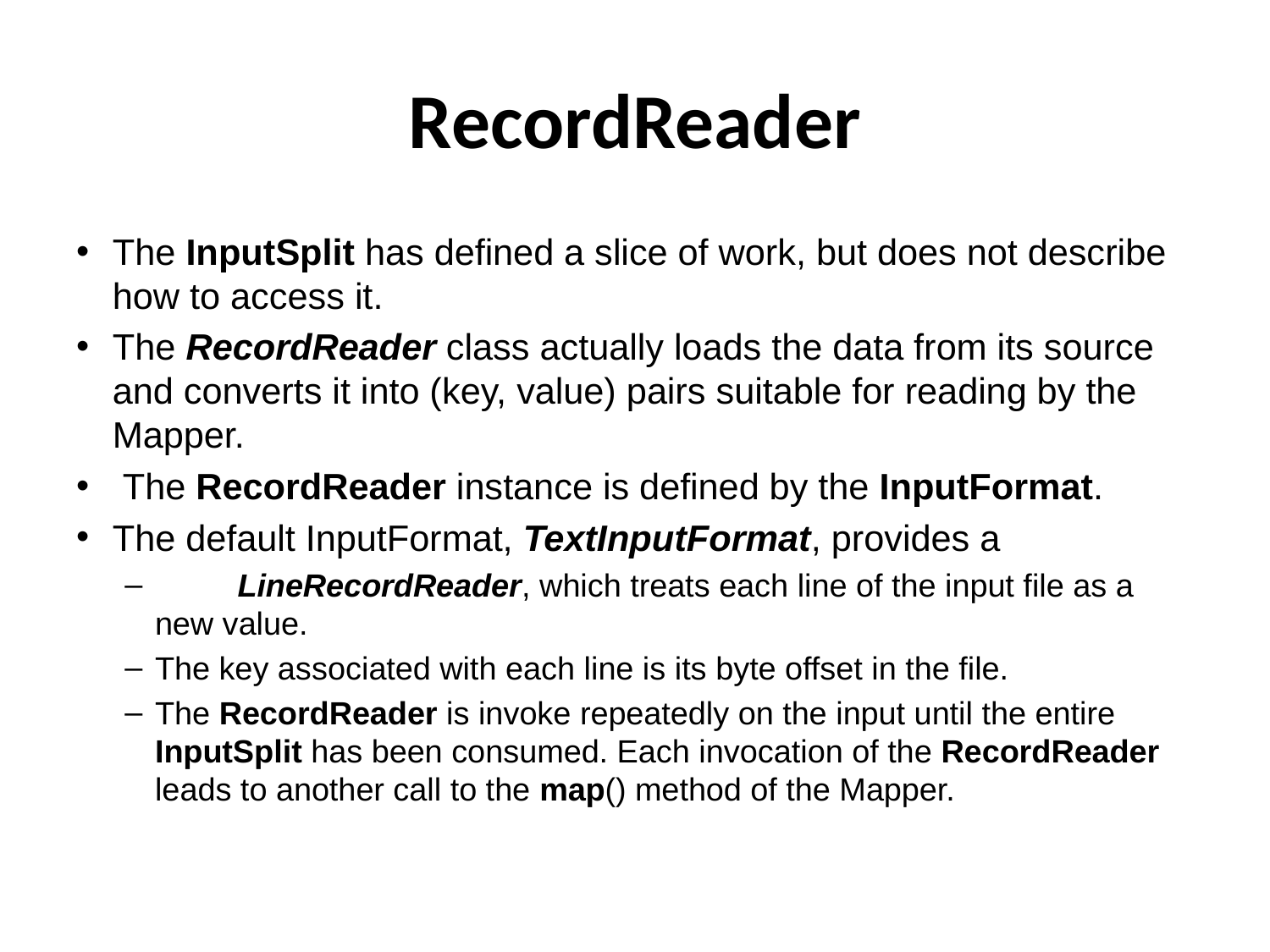

# RecordReader
The InputSplit has defined a slice of work, but does not describe how to access it.
The RecordReader class actually loads the data from its source and converts it into (key, value) pairs suitable for reading by the Mapper.
 The RecordReader instance is defined by the InputFormat.
The default InputFormat, TextInputFormat, provides a
 	LineRecordReader, which treats each line of the input file as a new value.
The key associated with each line is its byte offset in the file.
The RecordReader is invoke repeatedly on the input until the entire InputSplit has been consumed. Each invocation of the RecordReader leads to another call to the map() method of the Mapper.